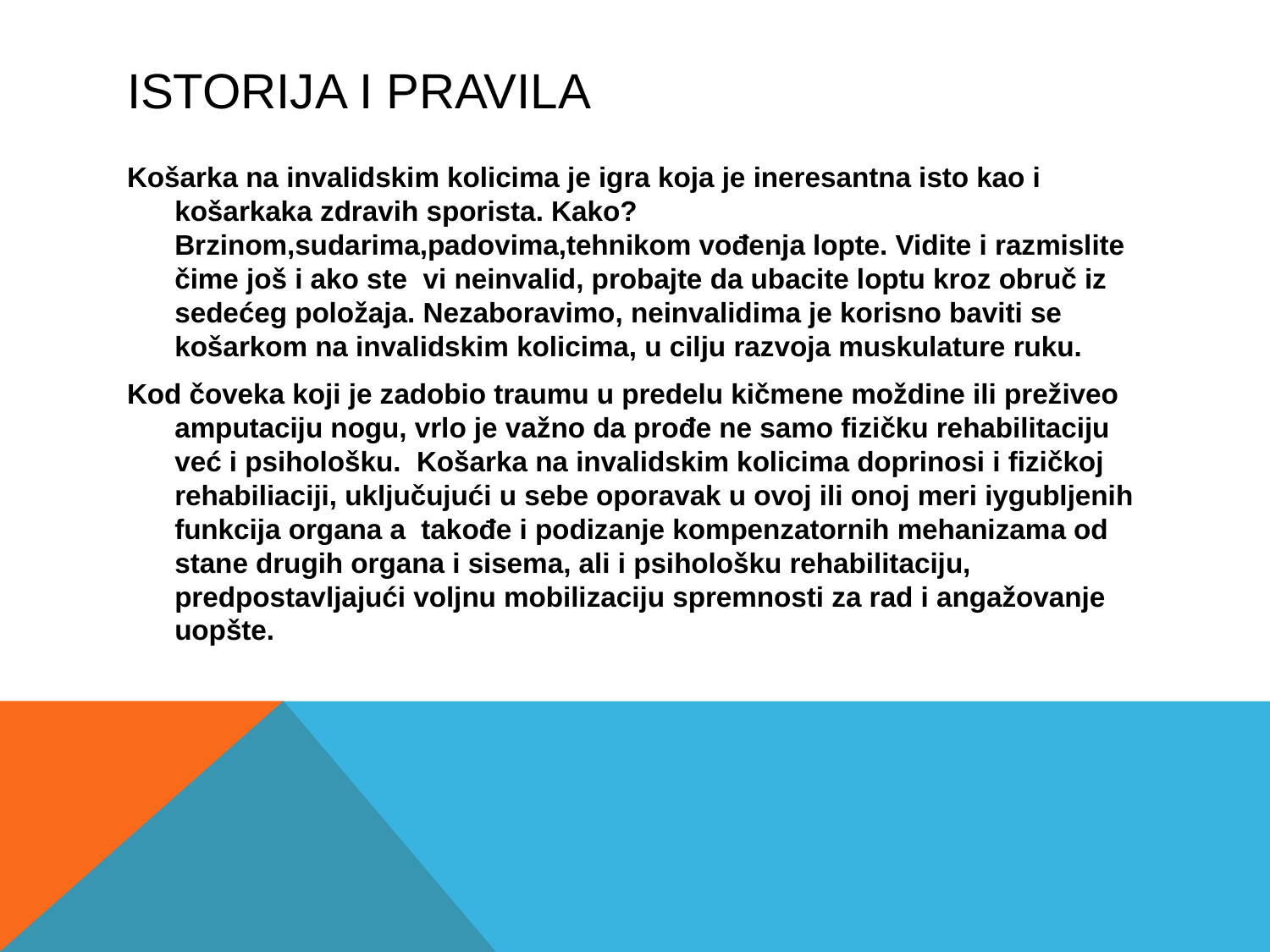

# Istorija i pravila
Košarka na invalidskim kolicima je igra koja je ineresantna isto kao i košarkaka zdravih sporista. Kako? Brzinom,sudarima,padovima,tehnikom vođenja lopte. Vidite i razmislite čime još i ako ste  vi neinvalid, probajte da ubacite loptu kroz obruč iz sedećeg položaja. Nezaboravimo, neinvalidima je korisno baviti se košarkom na invalidskim kolicima, u cilju razvoja muskulature ruku.
Kod čoveka koji je zadobio traumu u predelu kičmene moždine ili preživeo amputaciju nogu, vrlo je važno da prođe ne samo fizičku rehabilitaciju već i psihološku.  Košarka na invalidskim kolicima doprinosi i fizičkoj rehabiliaciji, uključujući u sebe oporavak u ovoj ili onoj meri iygubljenih funkcija organa a  takođe i podizanje kompenzatornih mehanizama od stane drugih organa i sisema, ali i psihološku rehabilitaciju, predpostavljajući voljnu mobilizaciju spremnosti za rad i angažovanje uopšte.